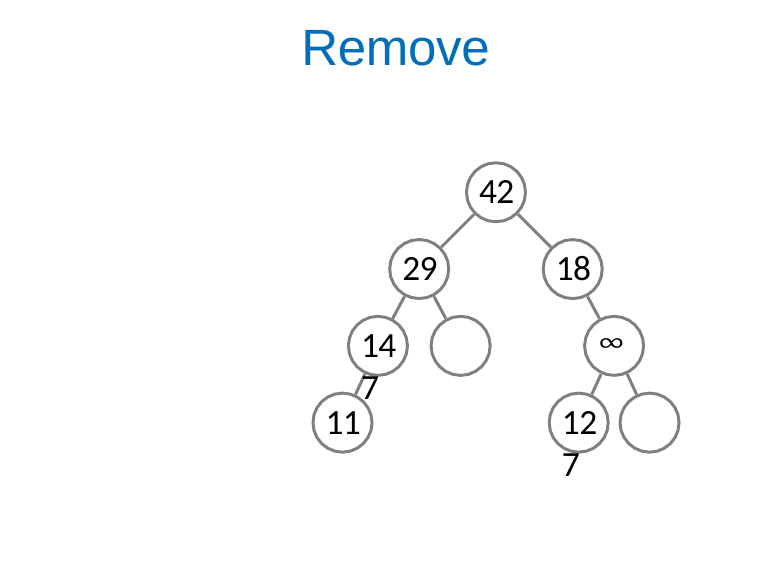

# Remove

42

29
18

∞

14	7

11
12	7